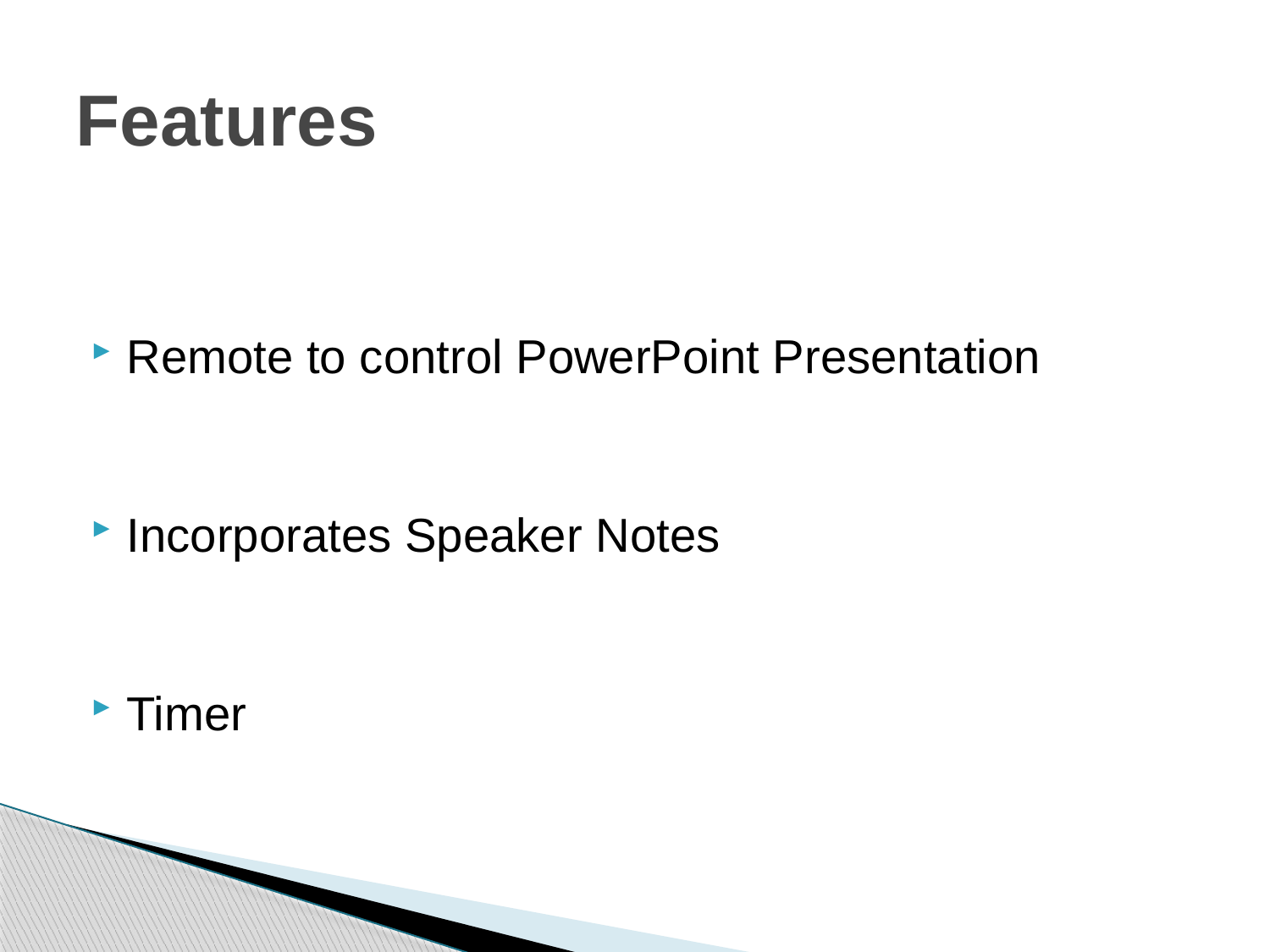

# Features
Remote to control PowerPoint Presentation
Incorporates Speaker Notes
Timer